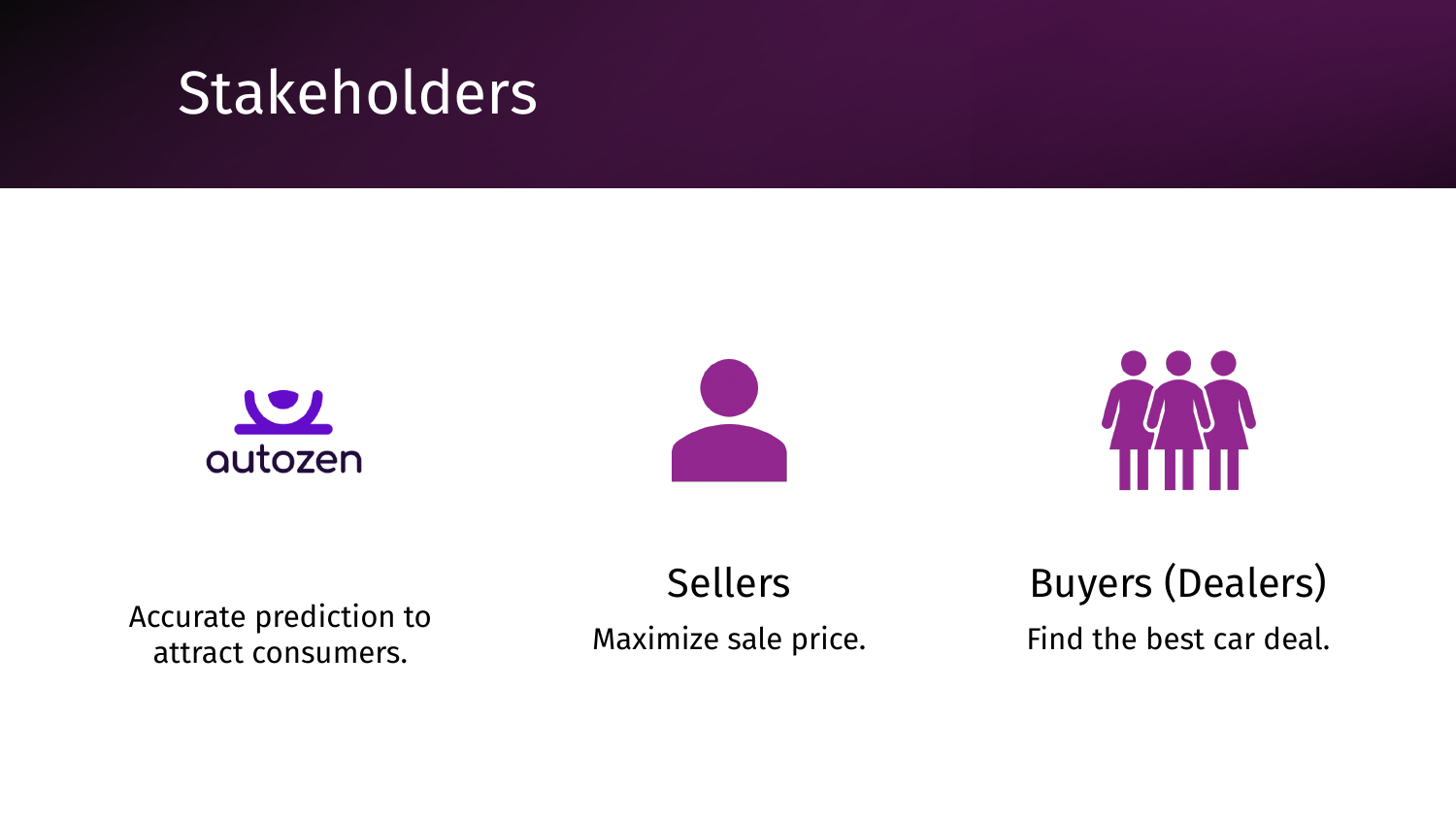

# Stakeholders
Accurate prediction to attract consumers.
Sellers
Maximize sale price.
Buyers (Dealers)
Find the best car deal.